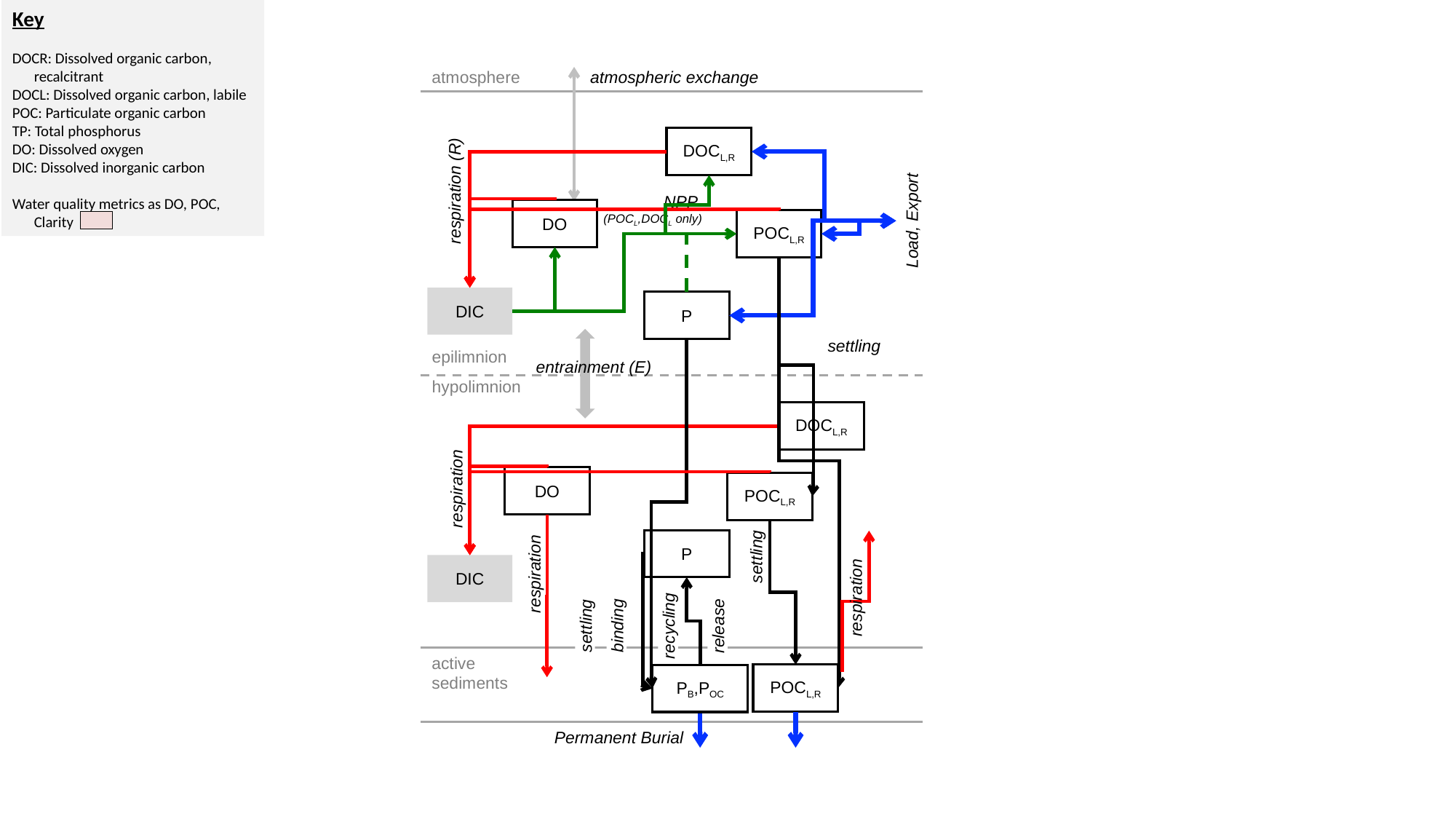

Key

DOCR: Dissolved organic carbon, recalcitrant
DOCL: Dissolved organic carbon, labile
POC: Particulate organic carbon
TP: Total phosphorus
DO: Dissolved oxygen
DIC: Dissolved inorganic carbon

Water quality metrics as DO, POC, Clarity
atmosphere
atmospheric exchange
DOCL,R
respiration (R)
NPP
(POCL,DOCL only)
DO
Load, Export
POCL,R

DIC
P
settling
epilimnion
entrainment (E)

hypolimnion
DOCL,R
DO
POCL,R
respiration
P
settling
DIC
respiration
respiration
settling
binding
recycling
release
active
sediments
POCL,R
PB,POC
Permanent Burial